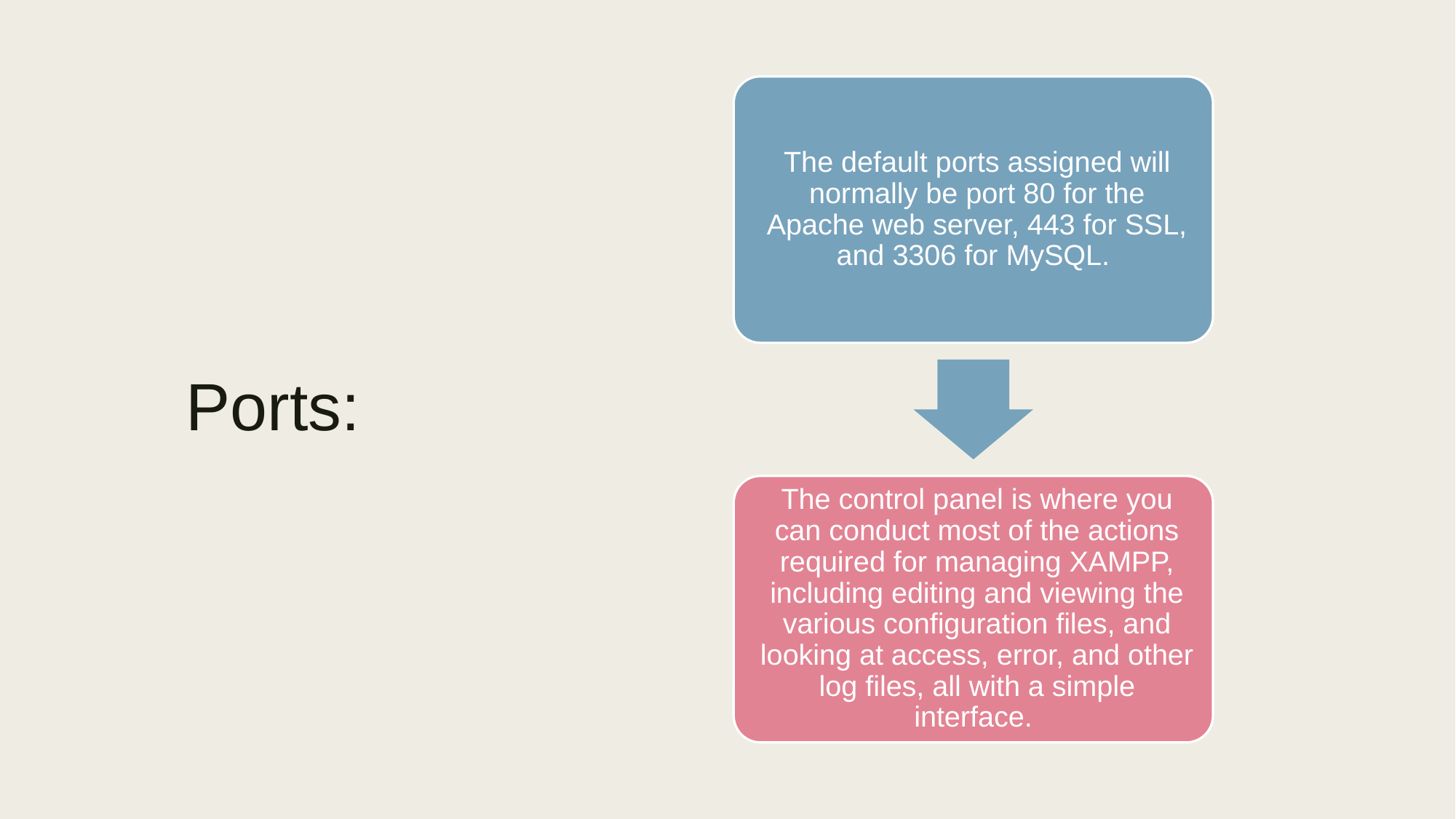

# Ports:
The default ports assigned will normally be port 80 for the Apache web server, 443 for SSL, and 3306 for MySQL.

The control panel is where you can conduct most of the actions required for managing XAMPP, including editing and viewing the various configuration files, and looking at access, error, and other log files, all with a simple interface.